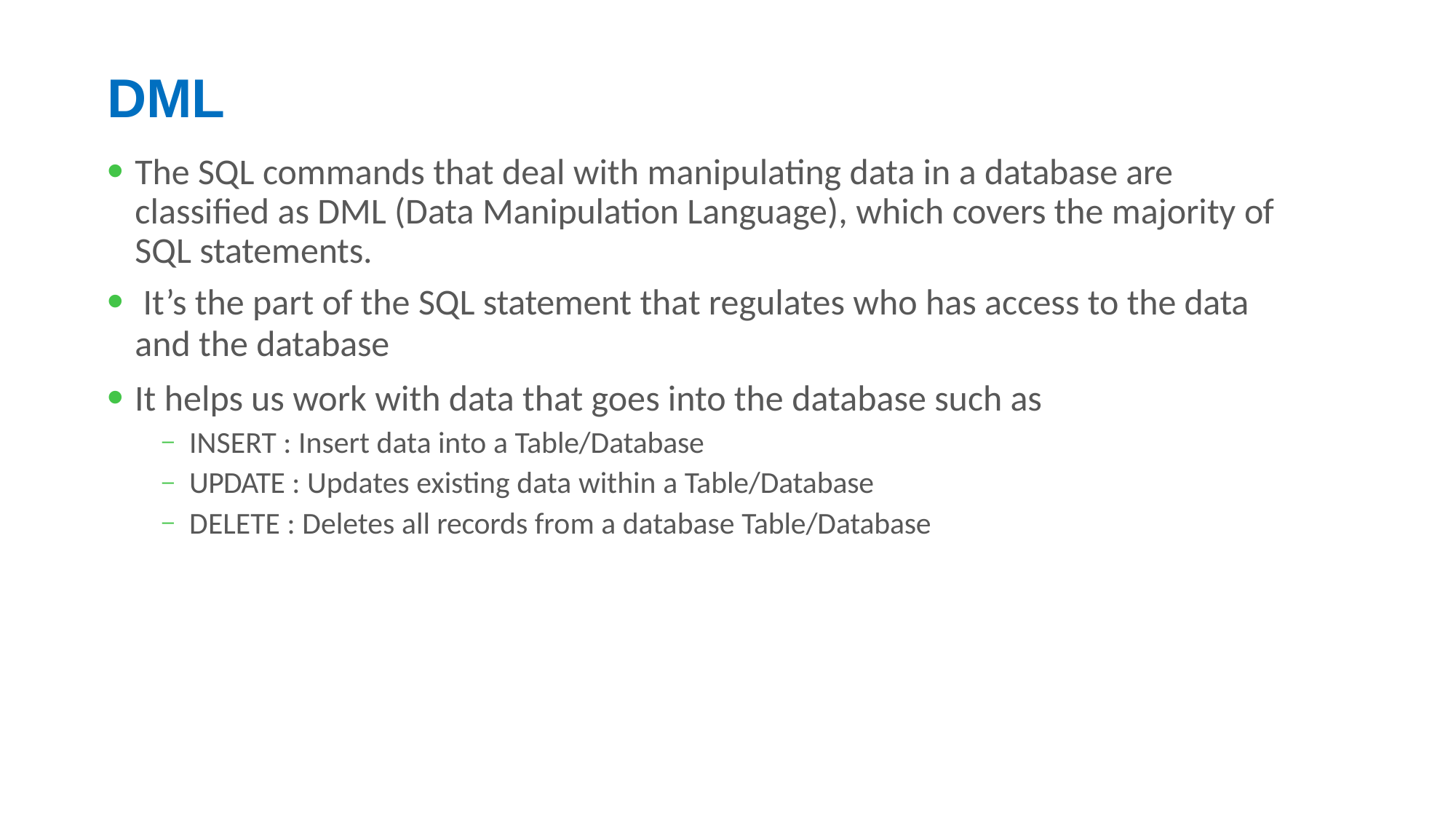

# DML
The SQL commands that deal with manipulating data in a database are classified as DML (Data Manipulation Language), which covers the majority of SQL statements.
It’s the part of the SQL statement that regulates who has access to the data
and the database
It helps us work with data that goes into the database such as
INSERT : Insert data into a Table/Database
UPDATE : Updates existing data within a Table/Database
DELETE : Deletes all records from a database Table/Database